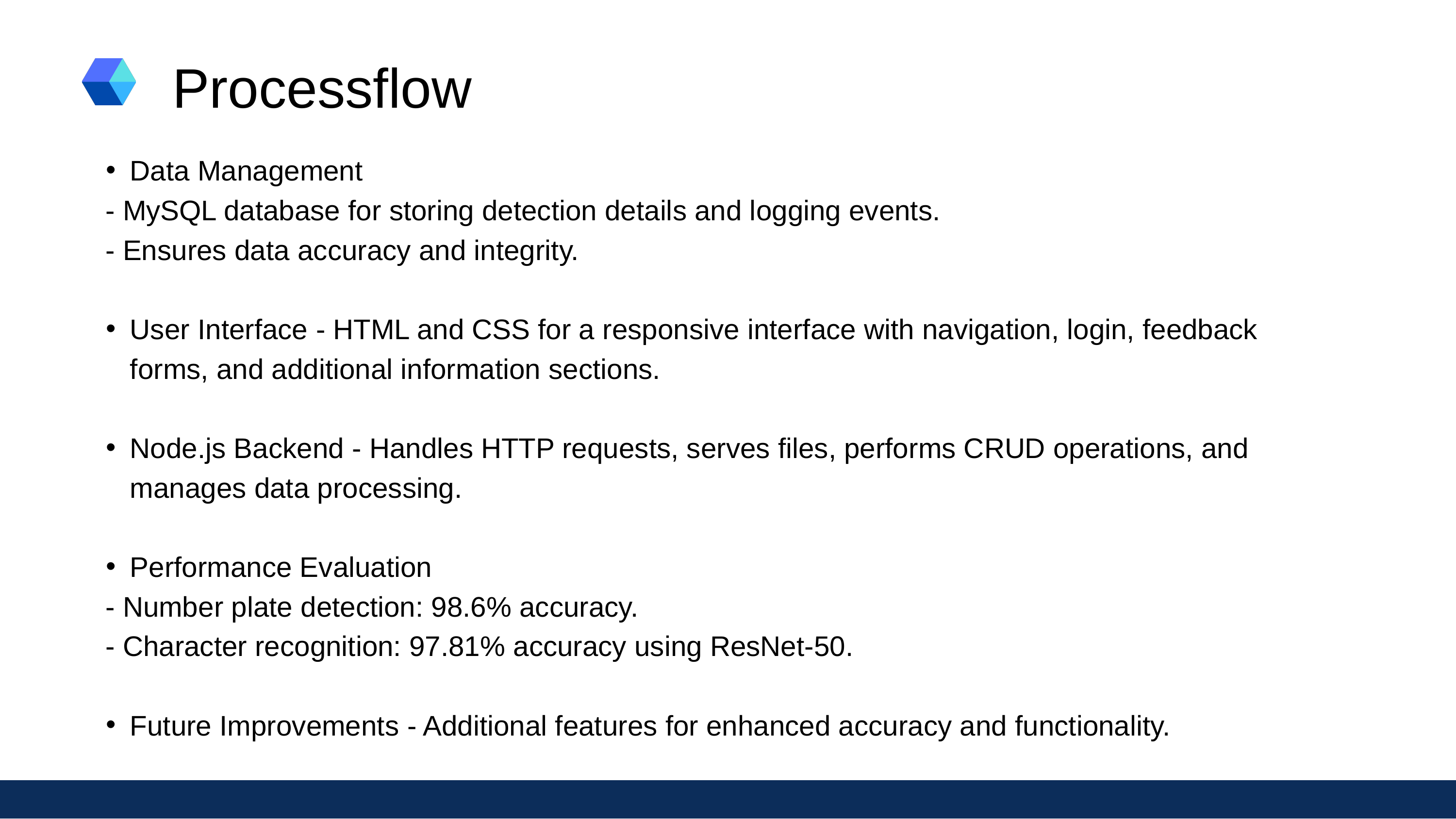

Processflow

Data Management
   - MySQL database for storing detection details and logging events.
   - Ensures data accuracy and integrity.

User Interface - HTML and CSS for a responsive interface with navigation, login, feedback forms, and additional information sections.

Node.js Backend - Handles HTTP requests, serves files, performs CRUD operations, and manages data processing.

Performance Evaluation
   - Number plate detection: 98.6% accuracy.
   - Character recognition: 97.81% accuracy using ResNet-50.

Future Improvements - Additional features for enhanced accuracy and functionality.